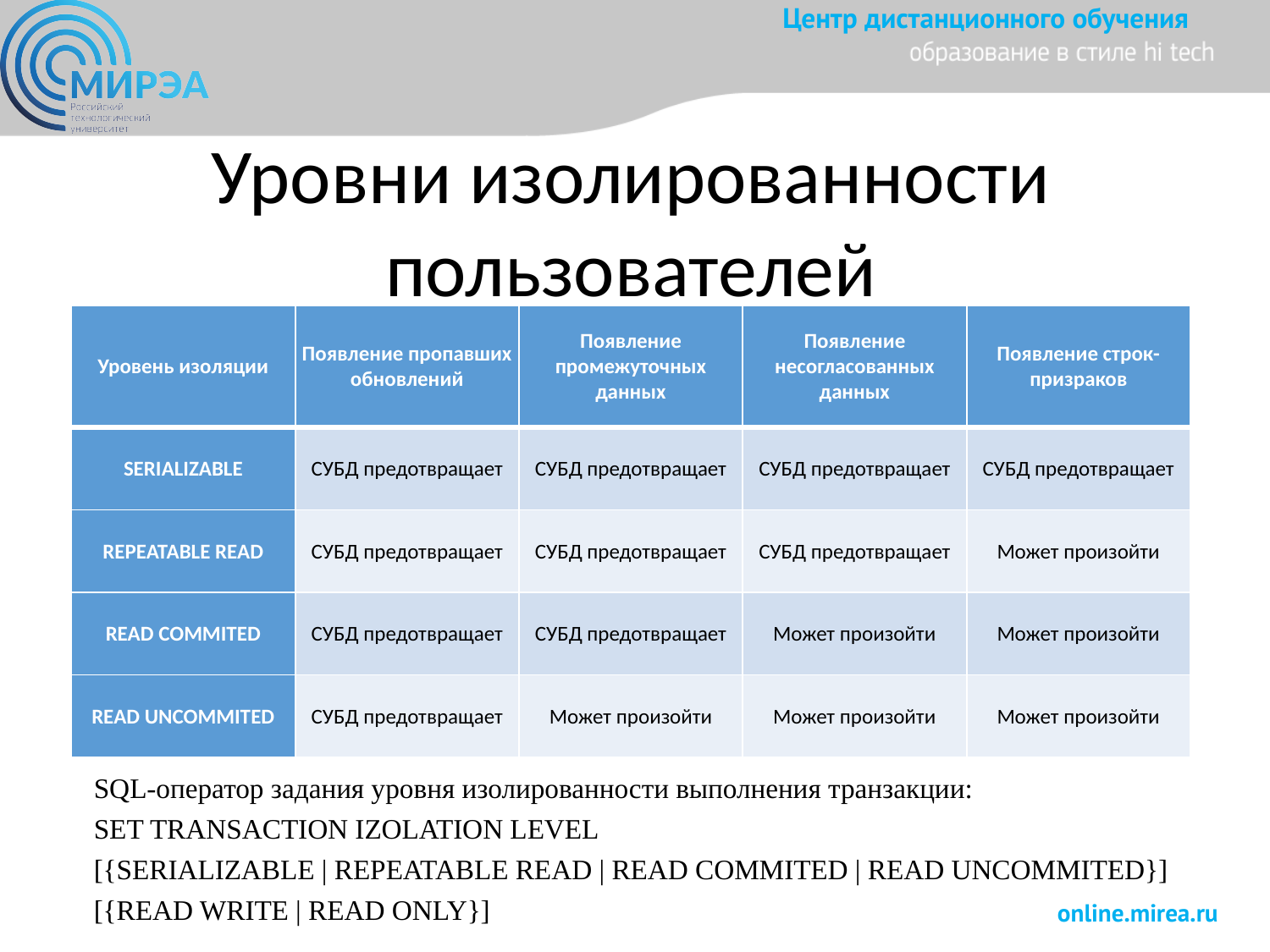

Уровни изолированности пользователей
| Уровень изоляции | Появление пропавших обновлений | Появление промежуточных данных | Появление несогласованных данных | Появление строк-призраков |
| --- | --- | --- | --- | --- |
| SERIALIZABLE | СУБД предотвращает | СУБД предотвращает | СУБД предотвращает | СУБД предотвращает |
| REPEATABLE READ | СУБД предотвращает | СУБД предотвращает | СУБД предотвращает | Может произойти |
| READ COMMITED | СУБД предотвращает | СУБД предотвращает | Может произойти | Может произойти |
| READ UNCOMMITED | СУБД предотвращает | Может произойти | Может произойти | Может произойти |
SQL-оператор задания уровня изолированности выполнения транзакции:
SET TRANSACTION IZOLATION LEVEL
[{SERIALIZABLE | REPEATABLE READ | READ COMMITED | READ UNCOMMITED}]
[{READ WRITE | READ ONLY}]